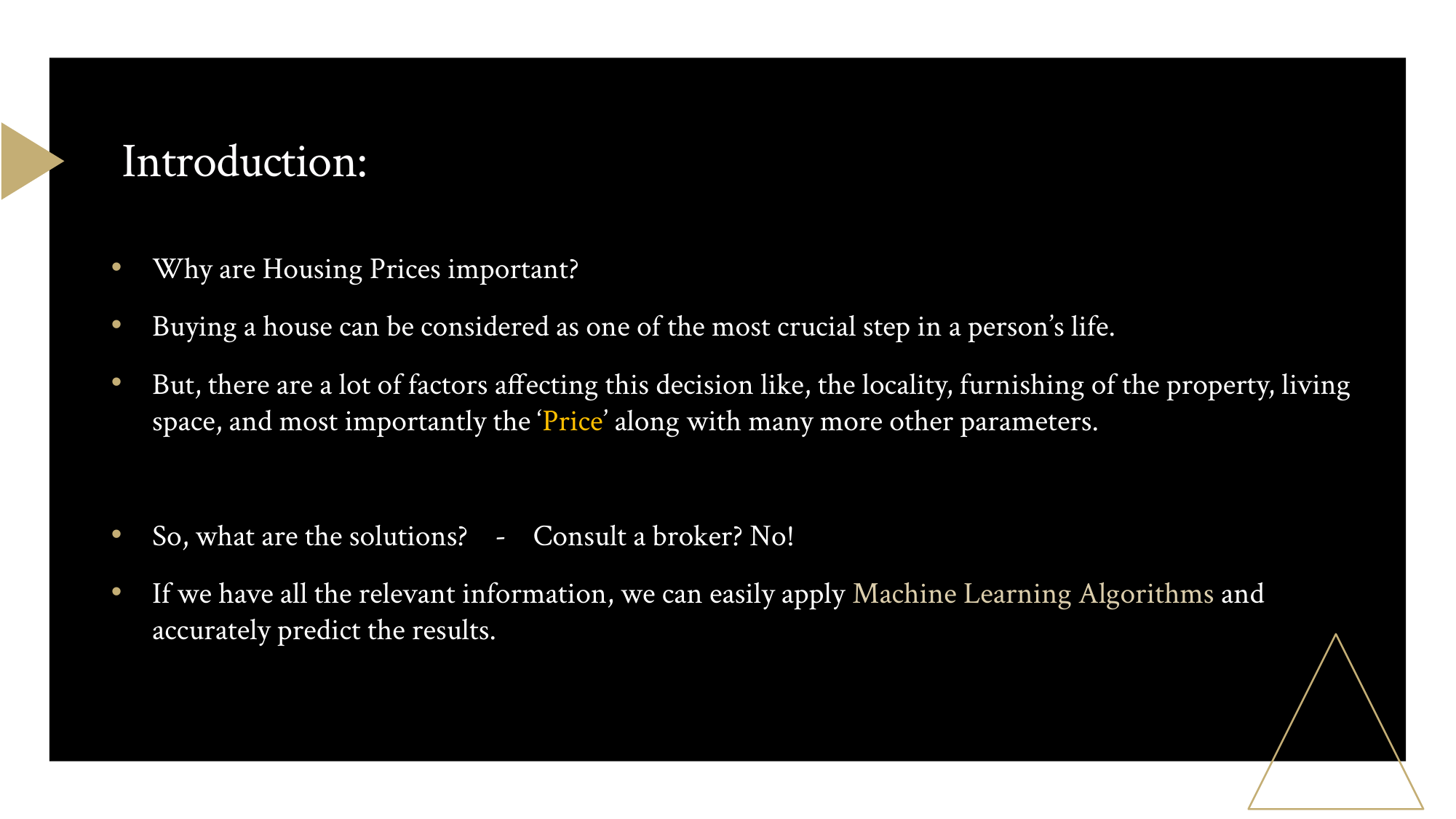

# Introduction:
Why are Housing Prices important?
Buying a house can be considered as one of the most crucial step in a person’s life.
But, there are a lot of factors affecting this decision like, the locality, furnishing of the property, living space, and most importantly the ‘Price’ along with many more other parameters.

So, what are the solutions?    -    Consult a broker? No!
If we have all the relevant information, we can easily apply Machine Learning Algorithms and accurately predict the results.